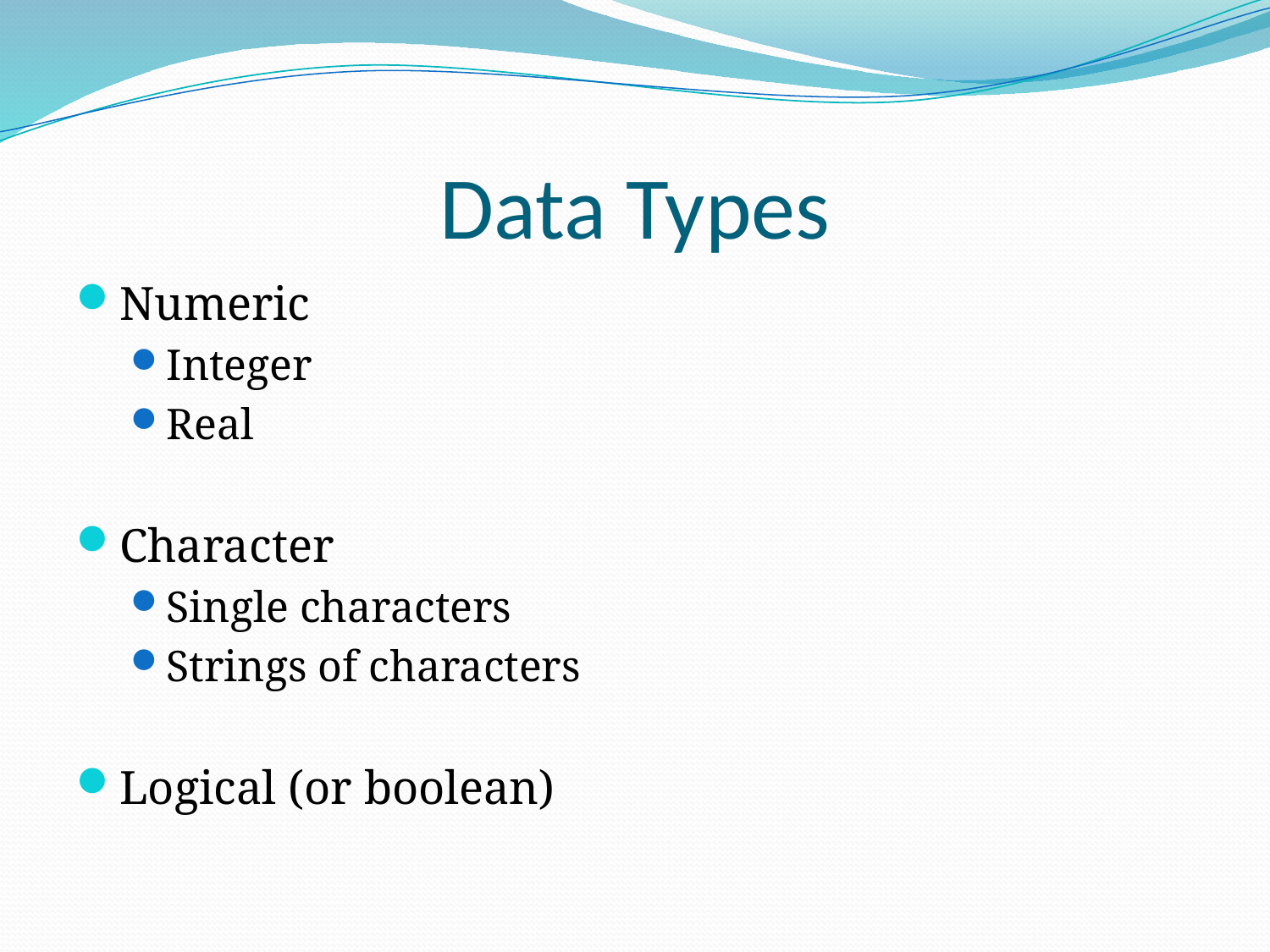

# Data Types
Numeric
Integer
Real

Character
Single characters
Strings of characters

Logical (or boolean)